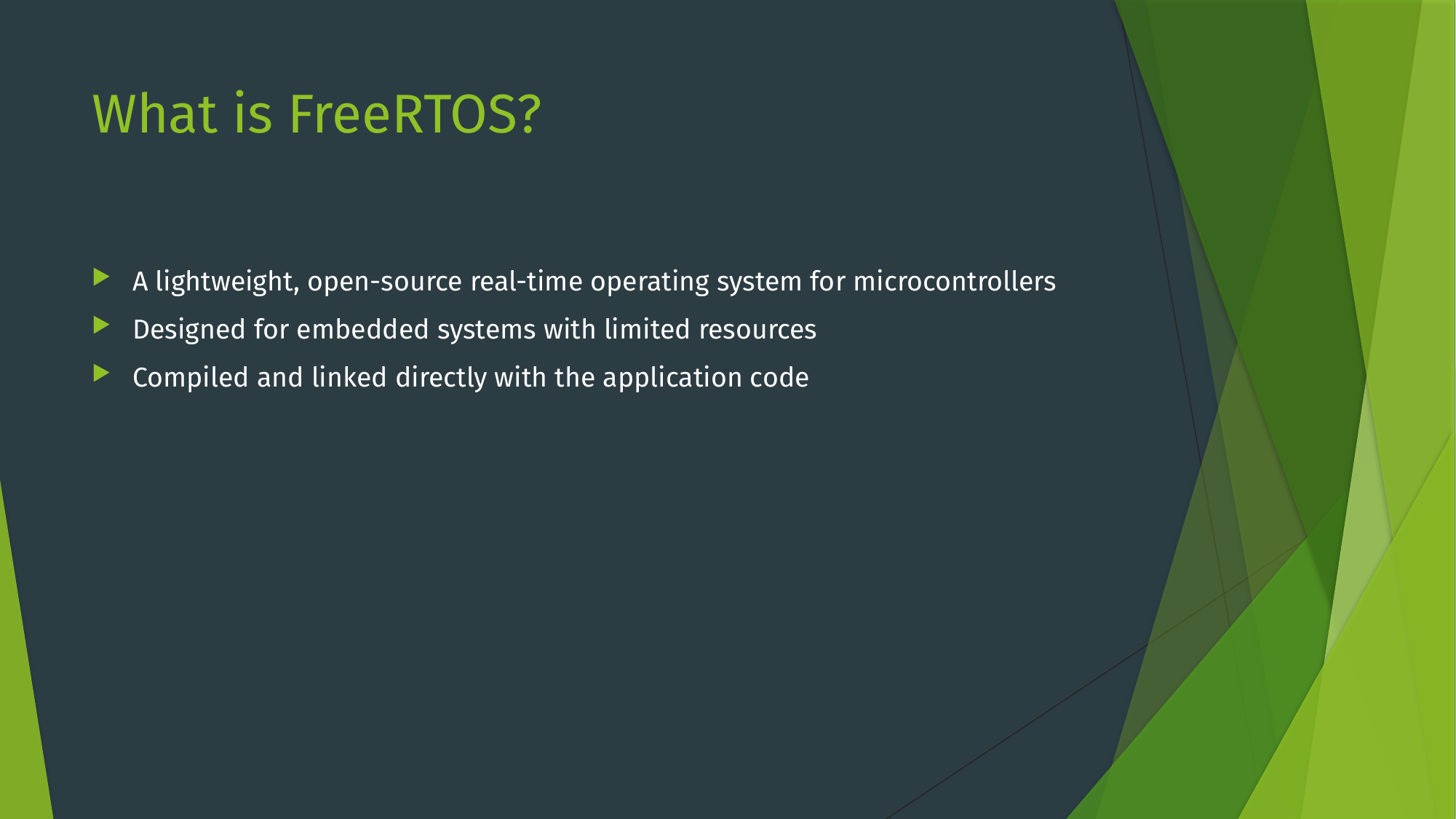

# What is FreeRTOS?
A lightweight, open-source real-time operating system for microcontrollers
Designed for embedded systems with limited resources
Compiled and linked directly with the application code